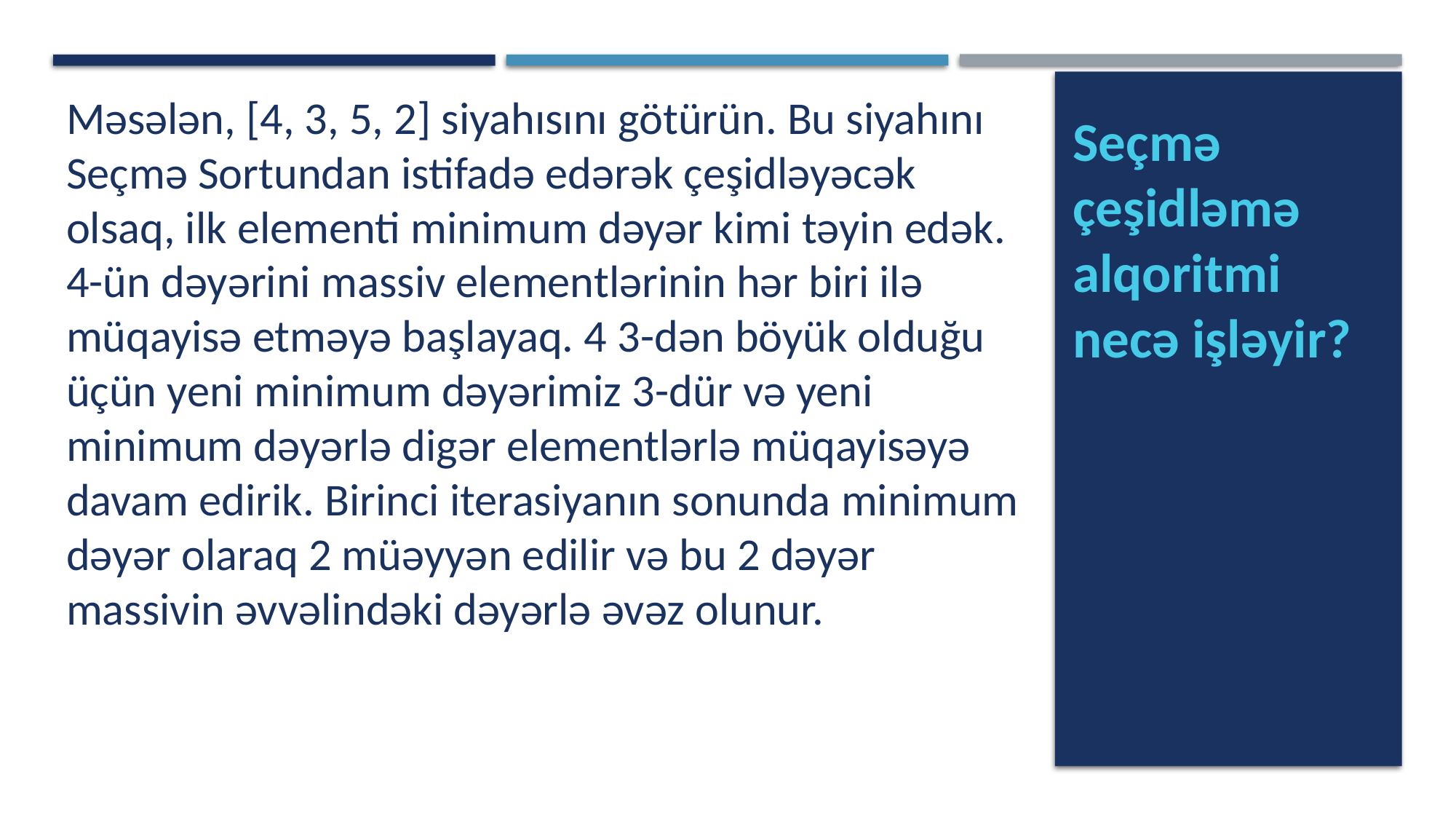

Məsələn, [4, 3, 5, 2] siyahısını götürün. Bu siyahını Seçmə Sortundan istifadə edərək çeşidləyəcək olsaq, ilk elementi minimum dəyər kimi təyin edək. 4-ün dəyərini massiv elementlərinin hər biri ilə müqayisə etməyə başlayaq. 4 3-dən böyük olduğu üçün yeni minimum dəyərimiz 3-dür və yeni minimum dəyərlə digər elementlərlə müqayisəyə davam edirik. Birinci iterasiyanın sonunda minimum dəyər olaraq 2 müəyyən edilir və bu 2 dəyər massivin əvvəlindəki dəyərlə əvəz olunur.
Seçmə çeşidləmə alqoritmi necə işləyir?